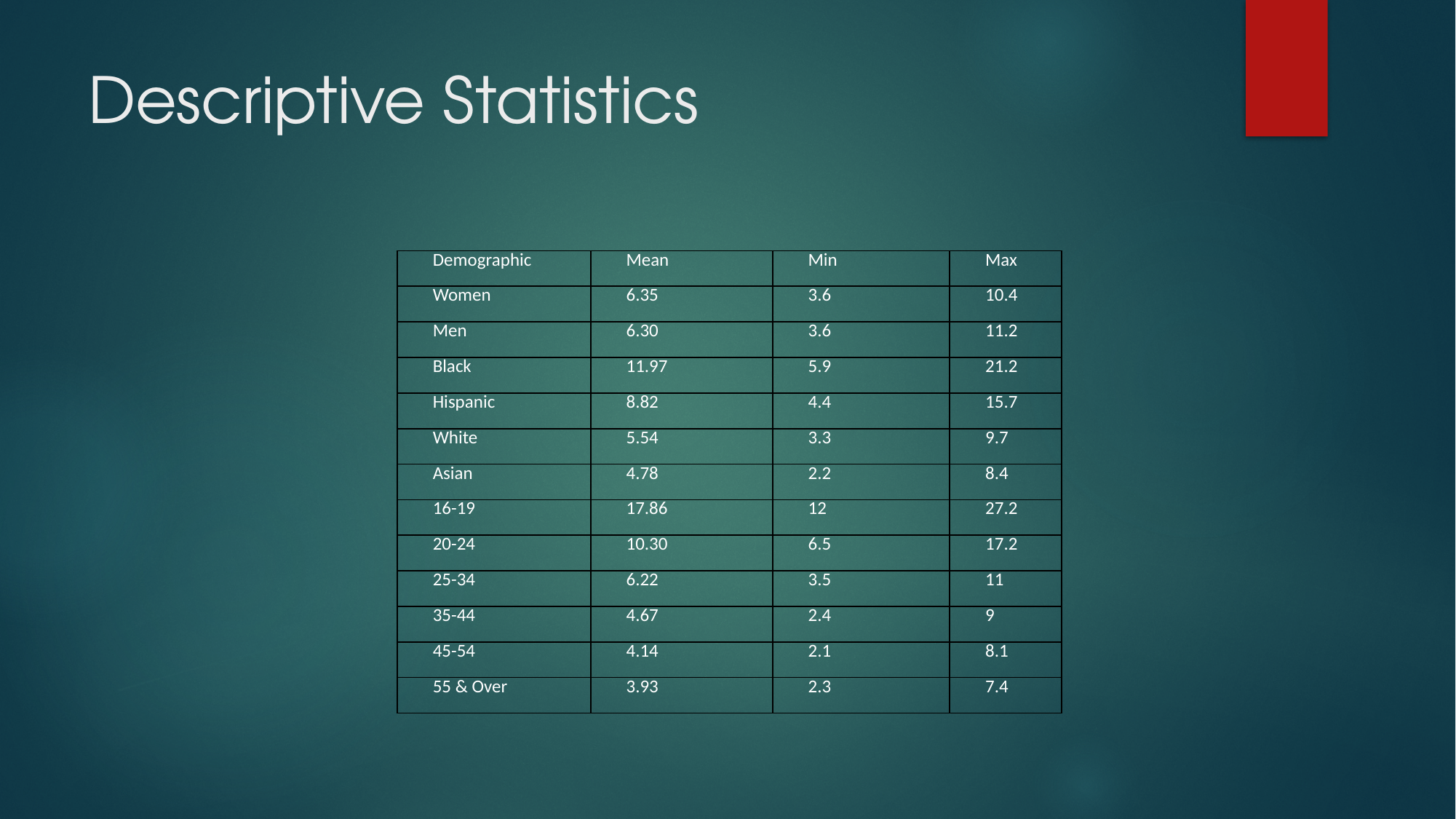

# Descriptive Statistics
| Demographic | Mean | Min | Max |
| --- | --- | --- | --- |
| Women | 6.35 | 3.6 | 10.4 |
| Men | 6.30 | 3.6 | 11.2 |
| Black | 11.97 | 5.9 | 21.2 |
| Hispanic | 8.82 | 4.4 | 15.7 |
| White | 5.54 | 3.3 | 9.7 |
| Asian | 4.78 | 2.2 | 8.4 |
| 16-19 | 17.86 | 12 | 27.2 |
| 20-24 | 10.30 | 6.5 | 17.2 |
| 25-34 | 6.22 | 3.5 | 11 |
| 35-44 | 4.67 | 2.4 | 9 |
| 45-54 | 4.14 | 2.1 | 8.1 |
| 55 & Over | 3.93 | 2.3 | 7.4 |